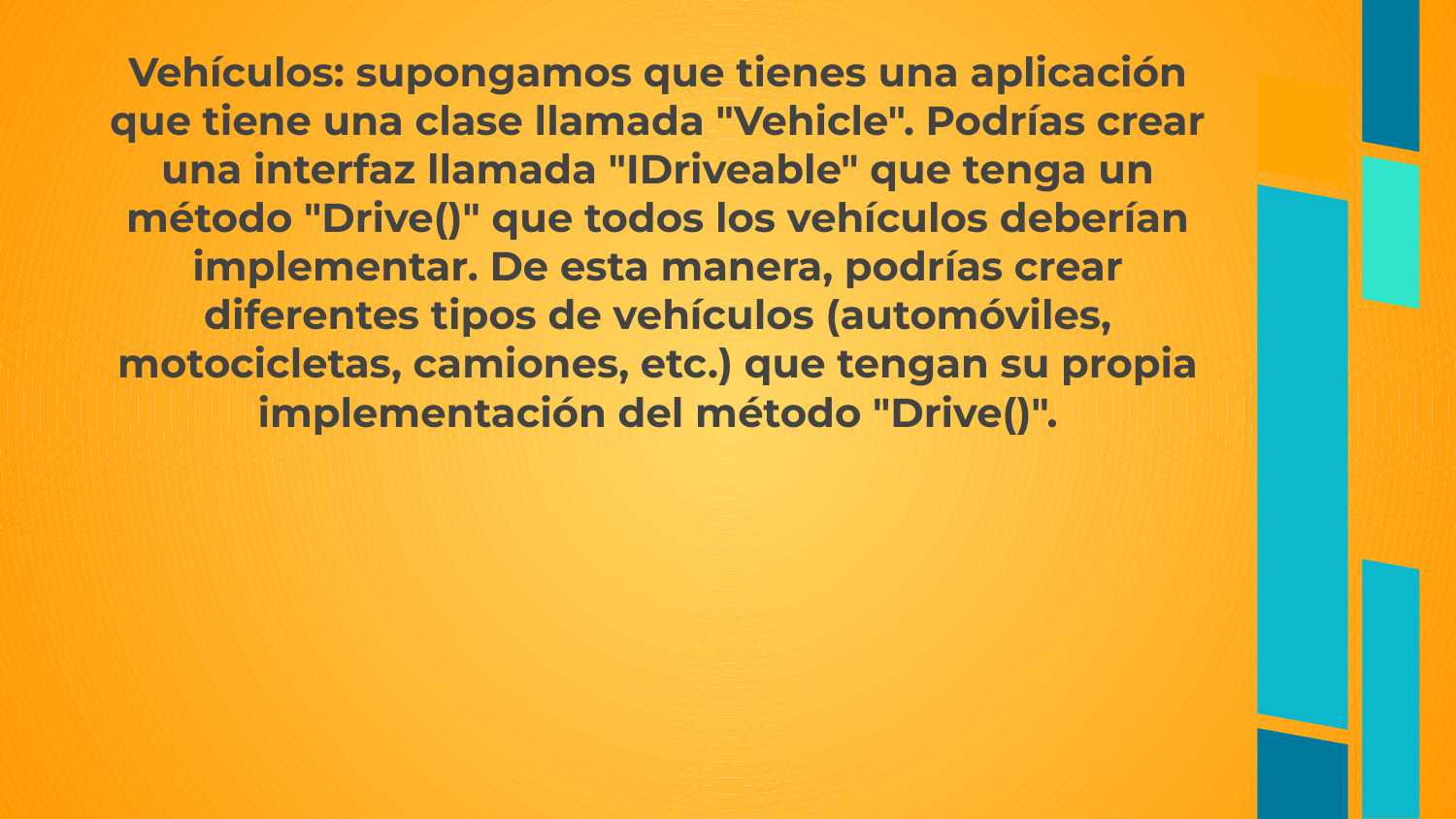

Vehículos: supongamos que tienes una aplicación que tiene una clase llamada "Vehicle". Podrías crear una interfaz llamada "IDriveable" que tenga un método "Drive()" que todos los vehículos deberían implementar. De esta manera, podrías crear diferentes tipos de vehículos (automóviles, motocicletas, camiones, etc.) que tengan su propia implementación del método "Drive()".